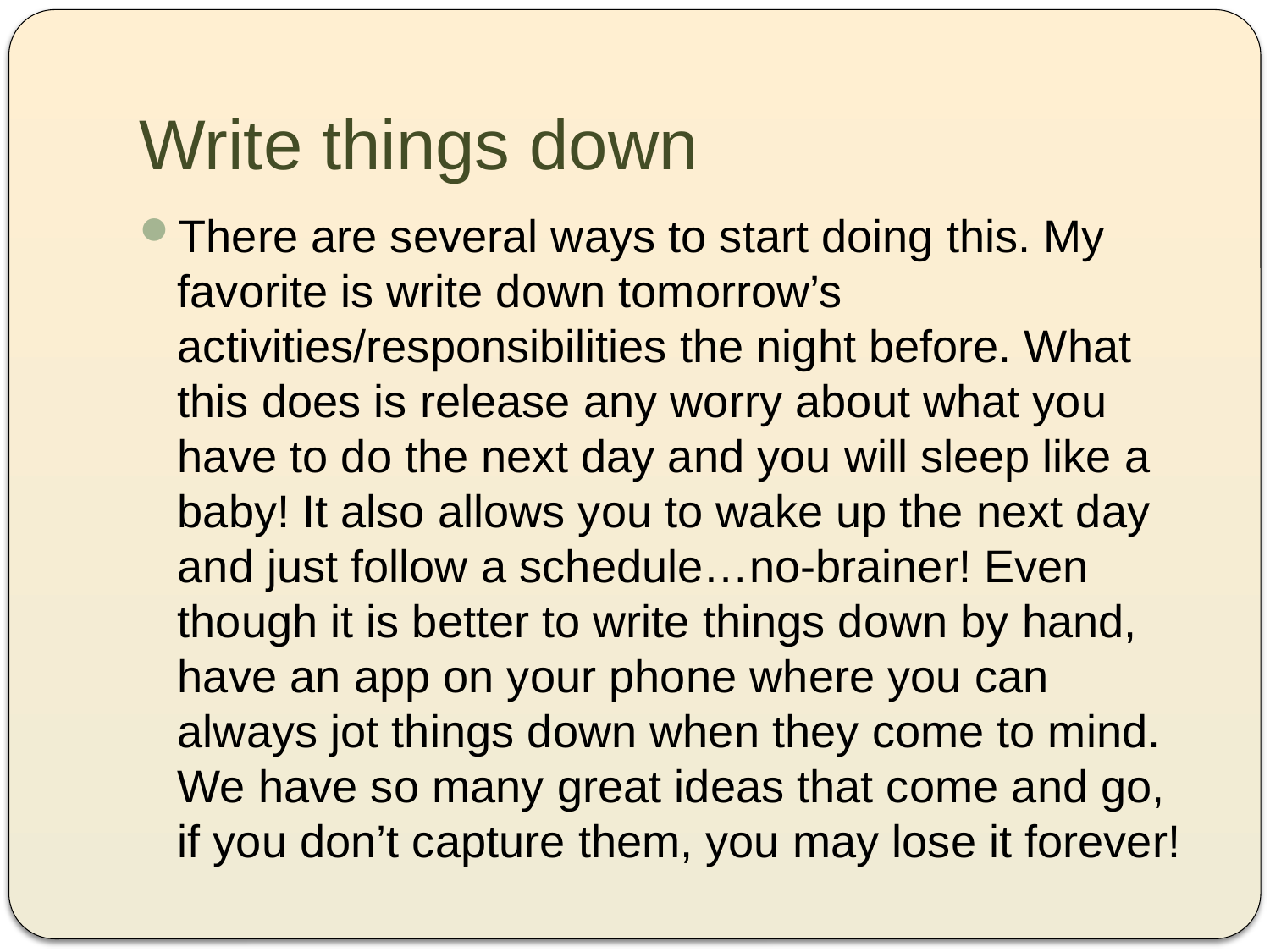

# Write things down
There are several ways to start doing this. My favorite is write down tomorrow’s activities/responsibilities the night before. What this does is release any worry about what you have to do the next day and you will sleep like a baby! It also allows you to wake up the next day and just follow a schedule…no-brainer! Even though it is better to write things down by hand, have an app on your phone where you can always jot things down when they come to mind. We have so many great ideas that come and go, if you don’t capture them, you may lose it forever!